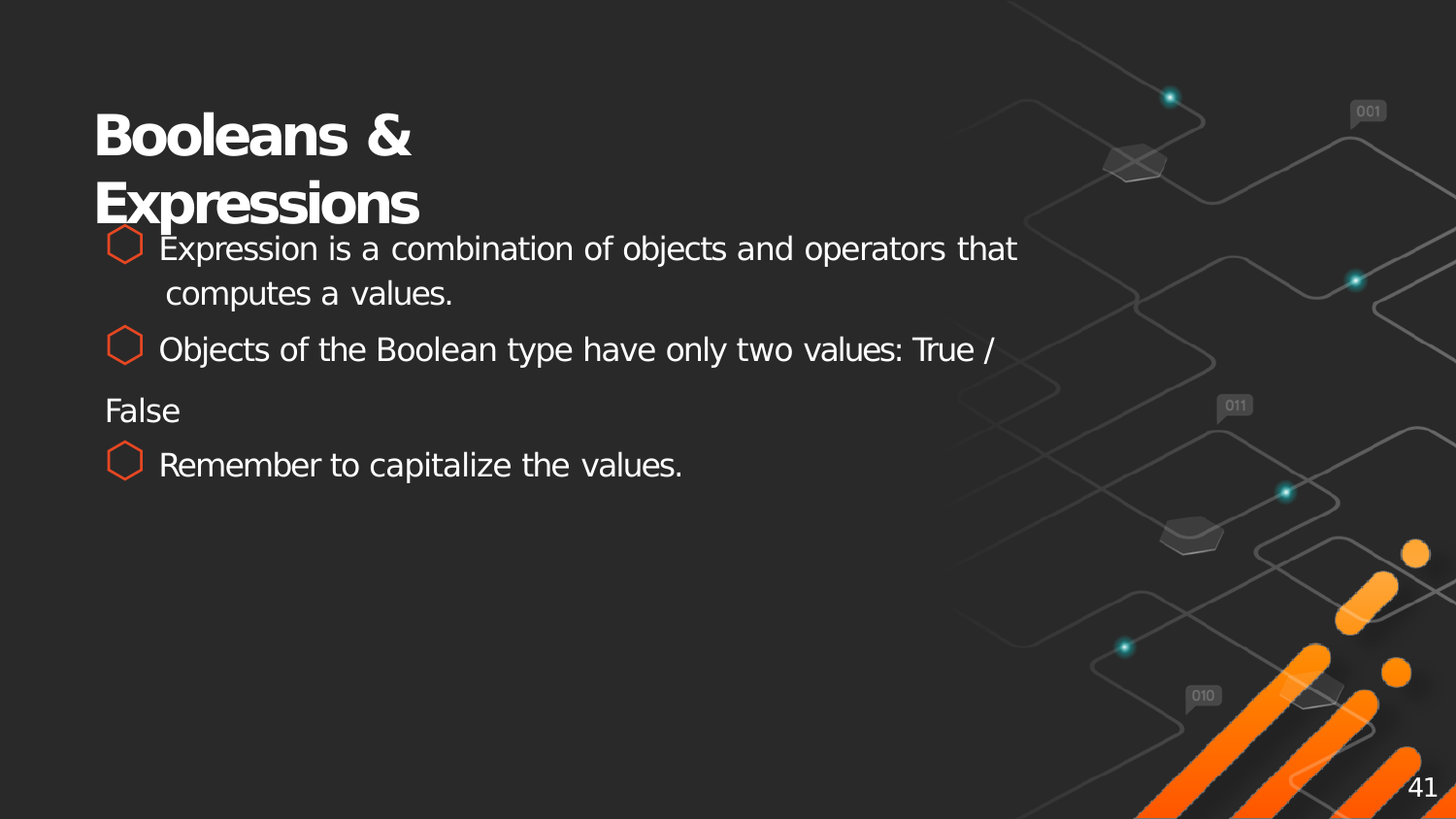

# Booleans & Expressions
⬡ Expression is a combination of objects and operators that
computes a values.
⬡ Objects of the Boolean type have only two values: True / False
⬡ Remember to capitalize the values.
41